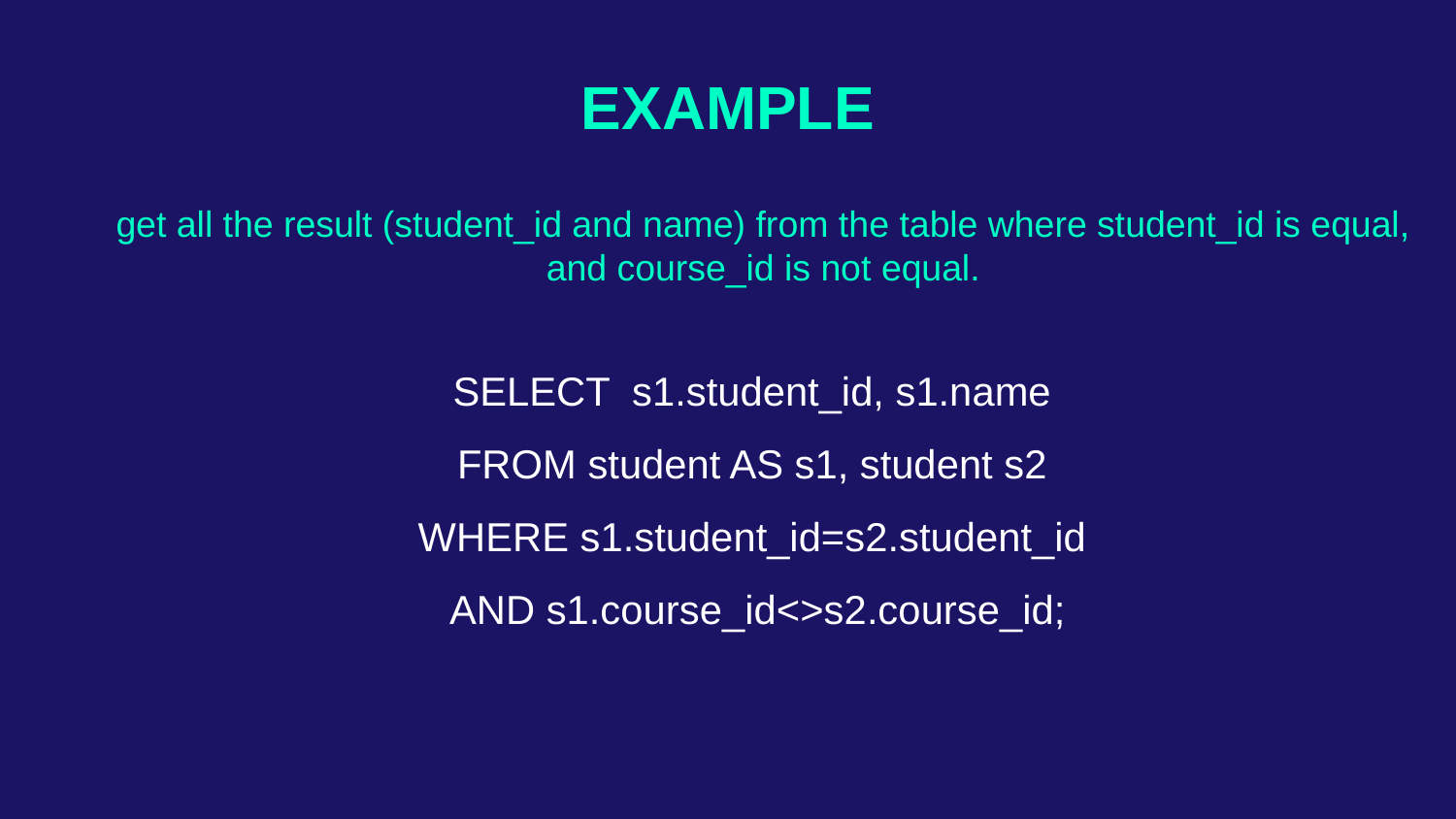

# EXAMPLE
get all the result (student_id and name) from the table where student_id is equal, and course_id is not equal.
SELECT  s1.student_id, s1.name
FROM student AS s1, student s2
WHERE s1.student_id=s2.student_id
AND s1.course_id<>s2.course_id;